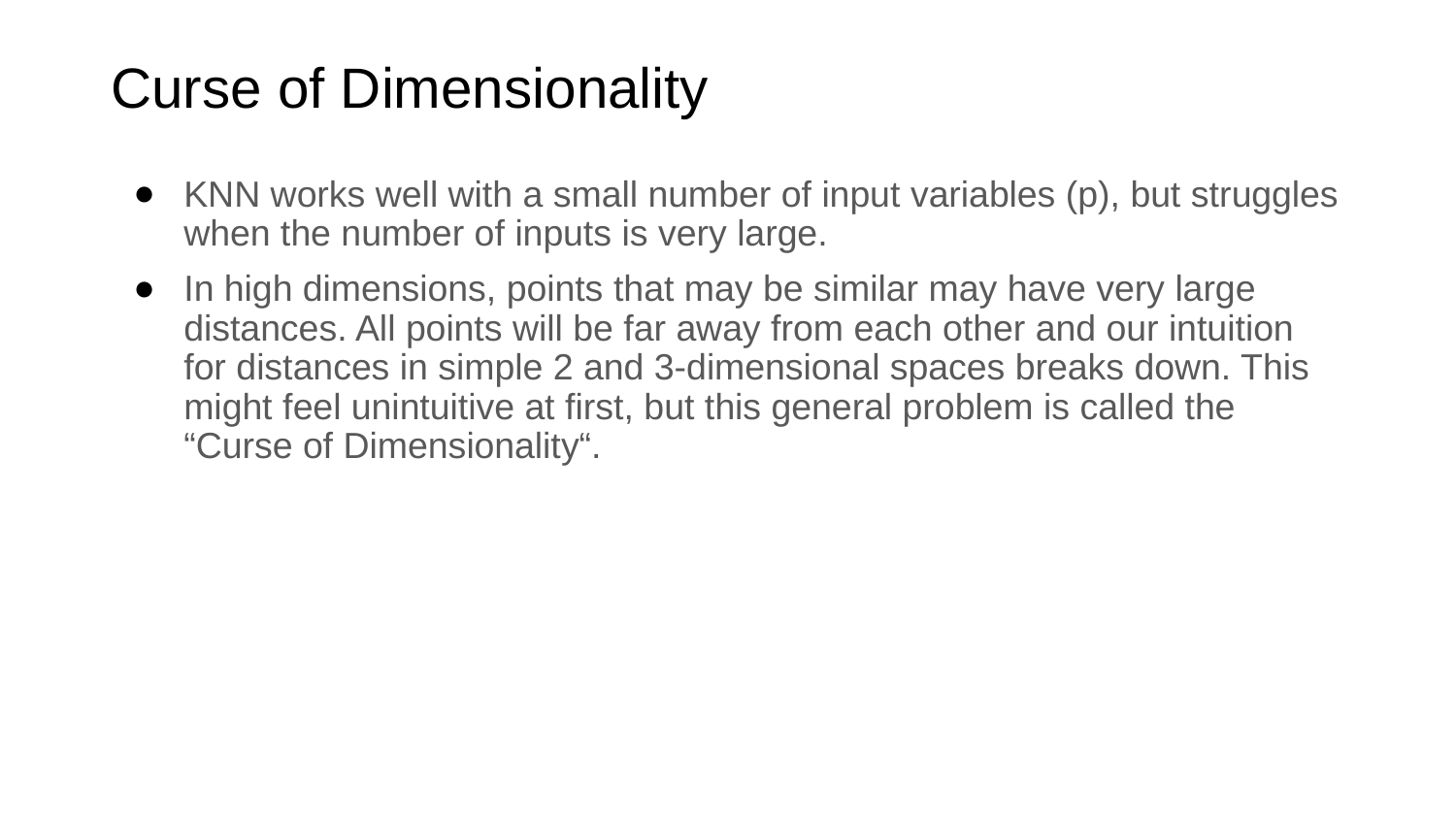

# Curse of Dimensionality
KNN works well with a small number of input variables (p), but struggles when the number of inputs is very large.
In high dimensions, points that may be similar may have very large distances. All points will be far away from each other and our intuition for distances in simple 2 and 3-dimensional spaces breaks down. This might feel unintuitive at first, but this general problem is called the “Curse of Dimensionality“.